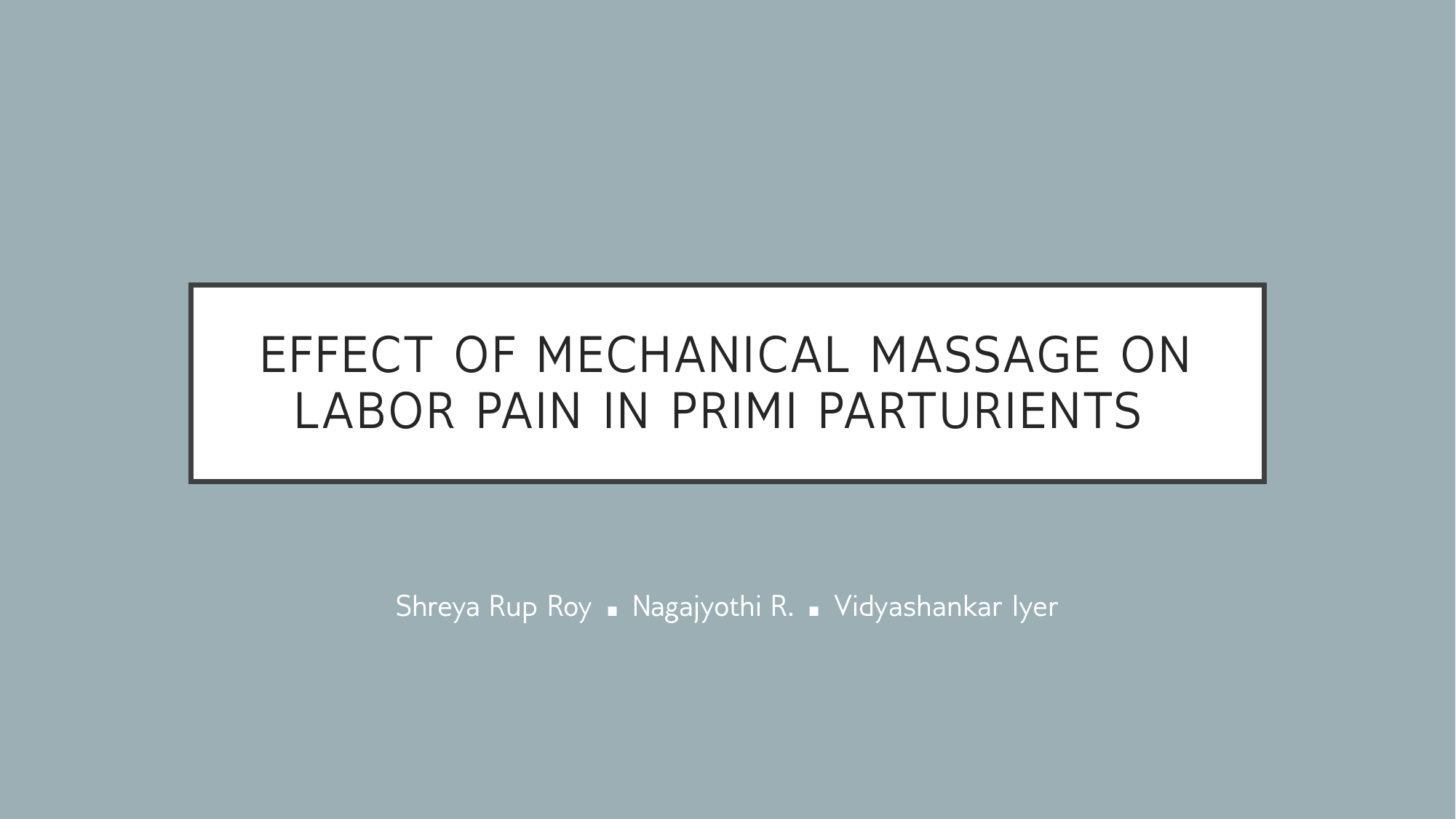

# EFFECT OF MECHANICAL Massage on labor pain in primi parturients
Shreya Rup Roy . Nagajyothi R. . Vidyashankar Iyer